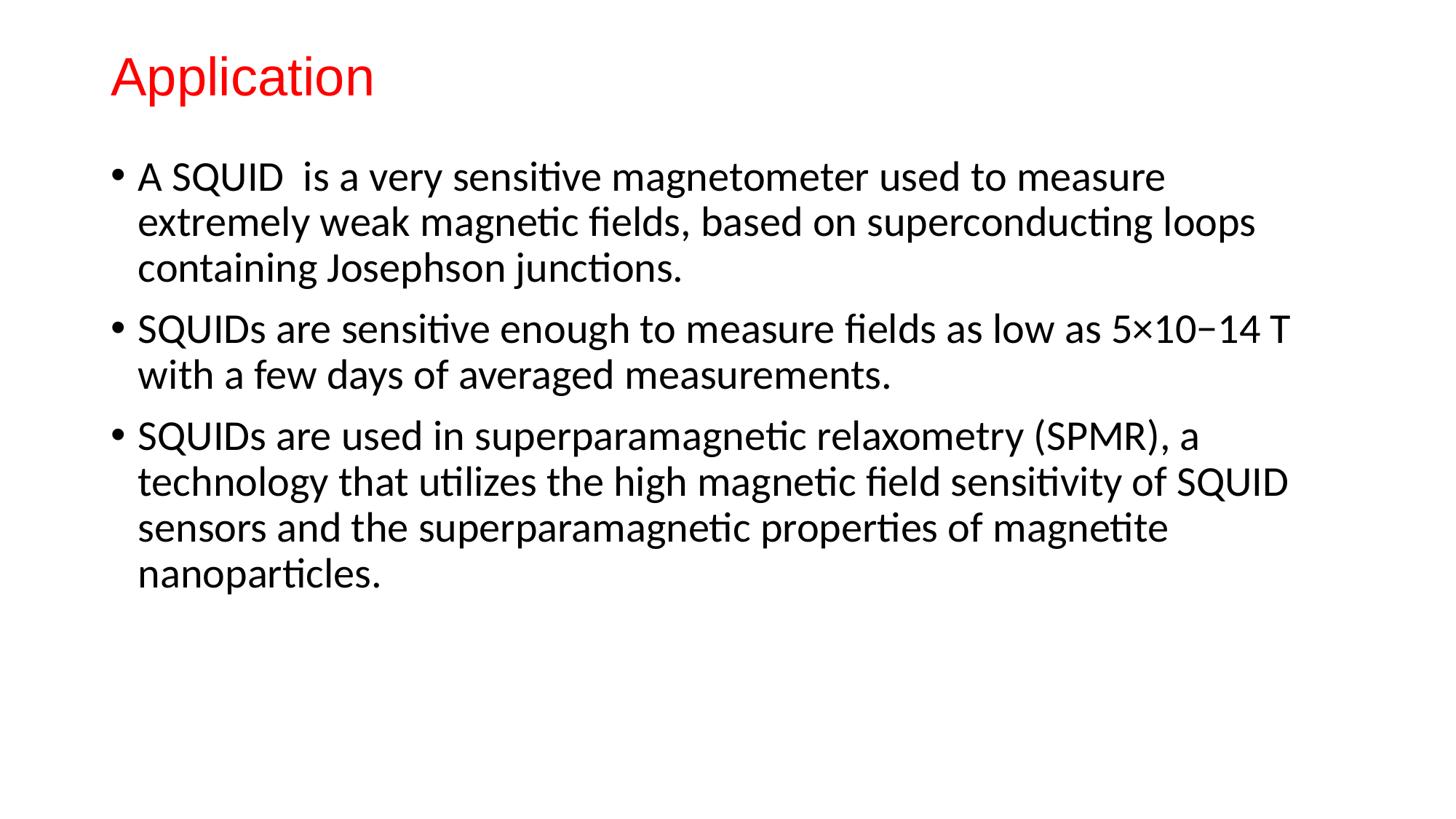

# Application
A SQUID  is a very sensitive magnetometer used to measure extremely weak magnetic fields, based on superconducting loops containing Josephson junctions.
SQUIDs are sensitive enough to measure fields as low as 5×10−14 T with a few days of averaged measurements.
SQUIDs are used in superparamagnetic relaxometry (SPMR), a technology that utilizes the high magnetic field sensitivity of SQUID sensors and the superparamagnetic properties of magnetite nanoparticles.